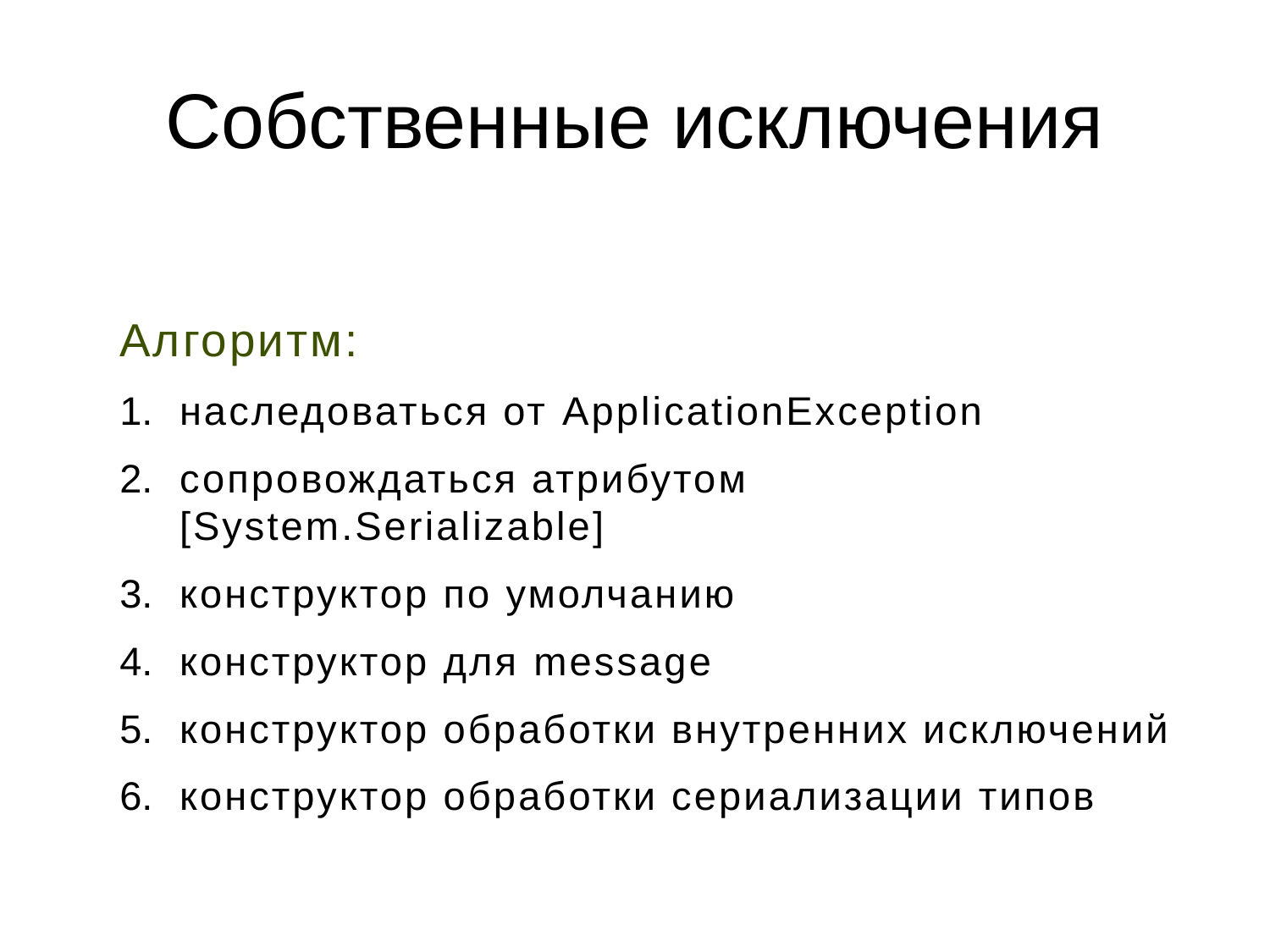

# Собственные исключения

Алгоритм:
наследоваться от ApplicationException
сопровождаться атрибутом [System.Serializable]
конструктор по умолчанию
конструктор для message
конструктор обработки внутренних исключений
конструктор обработки сериализации типов